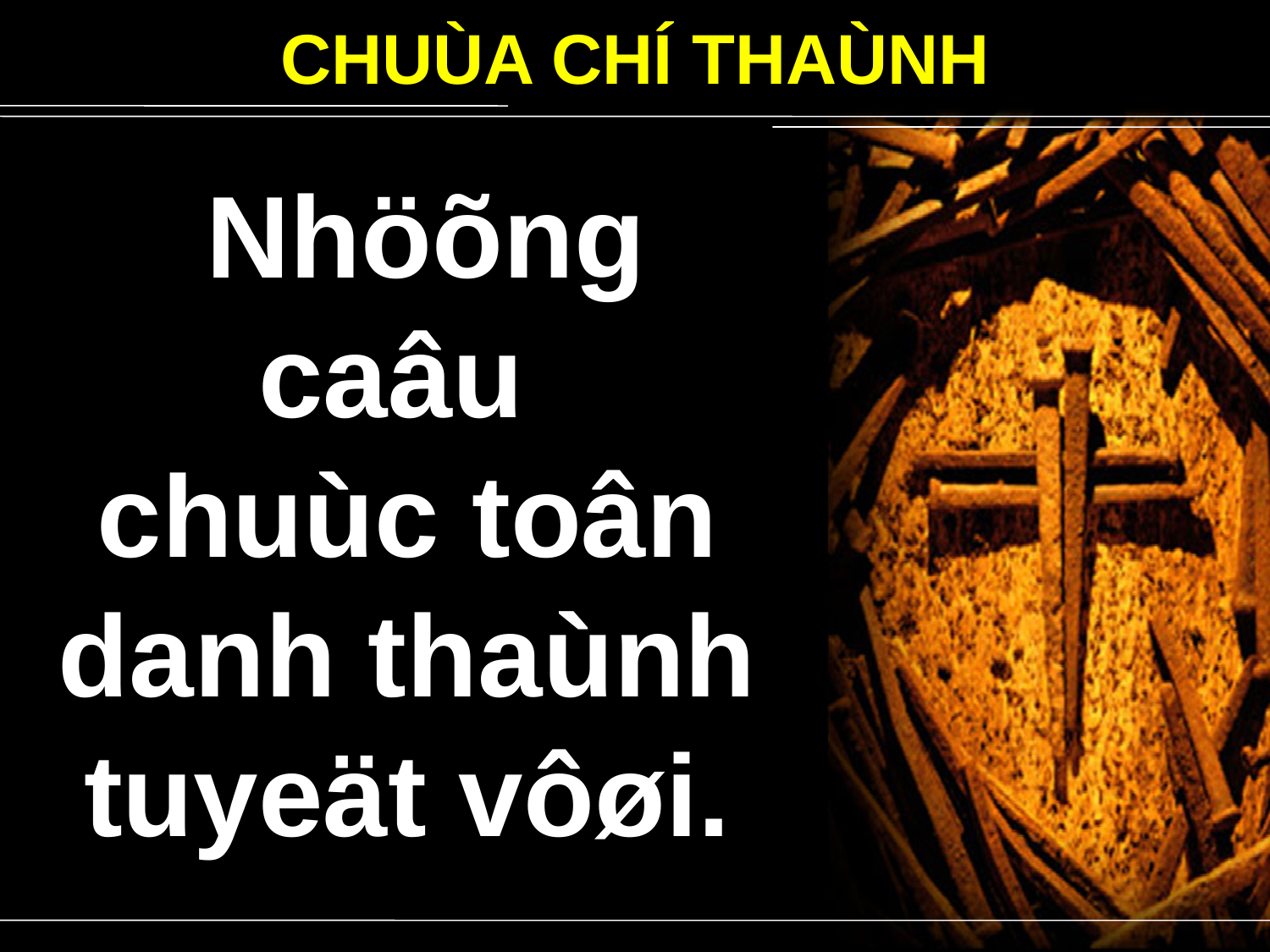

CHUÙA CHÍ THAÙNH
Nhöõng caâu
chuùc toân
danh thaùnh tuyeät vôøi.